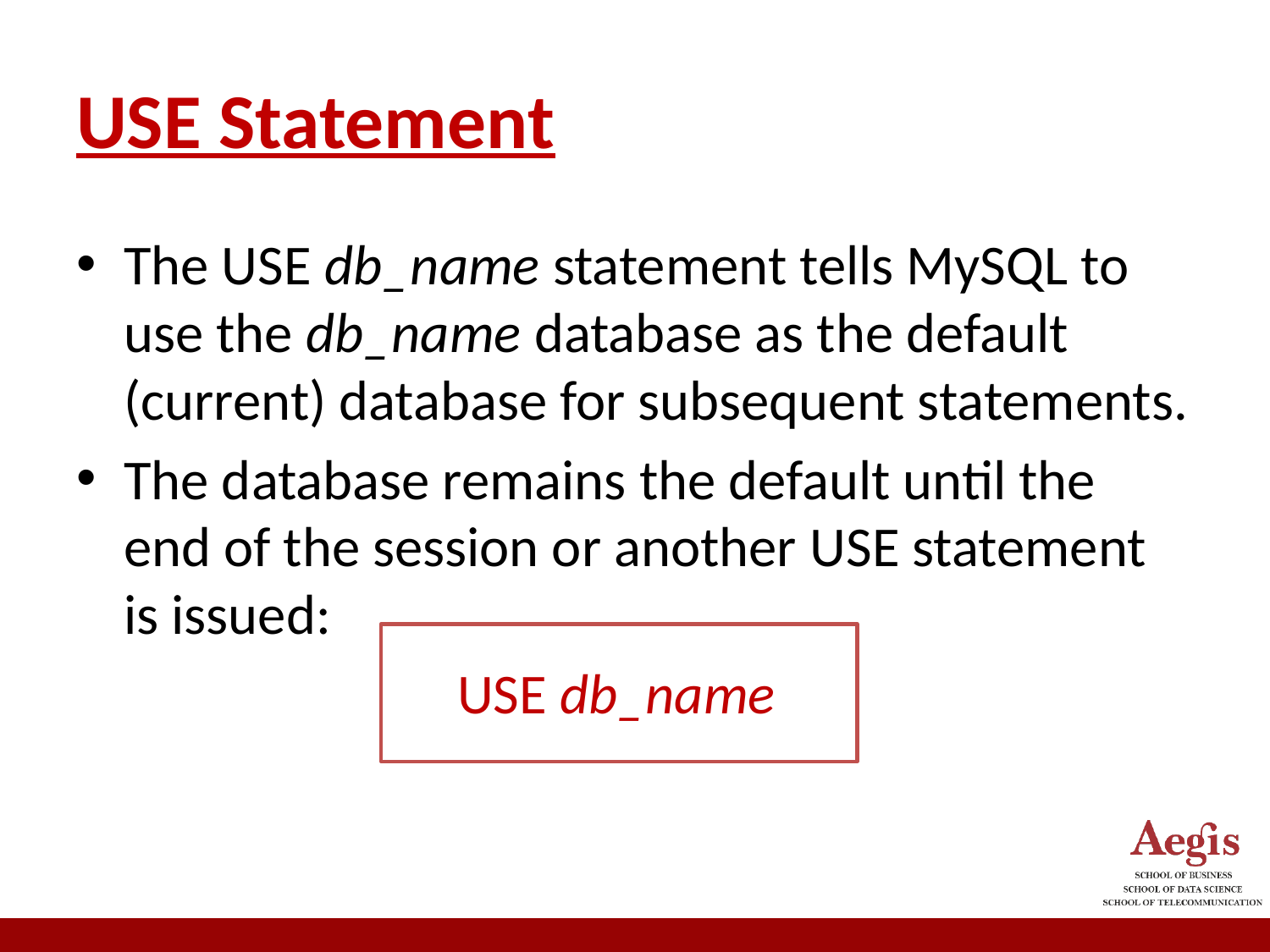

# USE Statement
The USE db_name statement tells MySQL to use the db_name database as the default (current) database for subsequent statements.
The database remains the default until the end of the session or another USE statement is issued:
			USE db_name